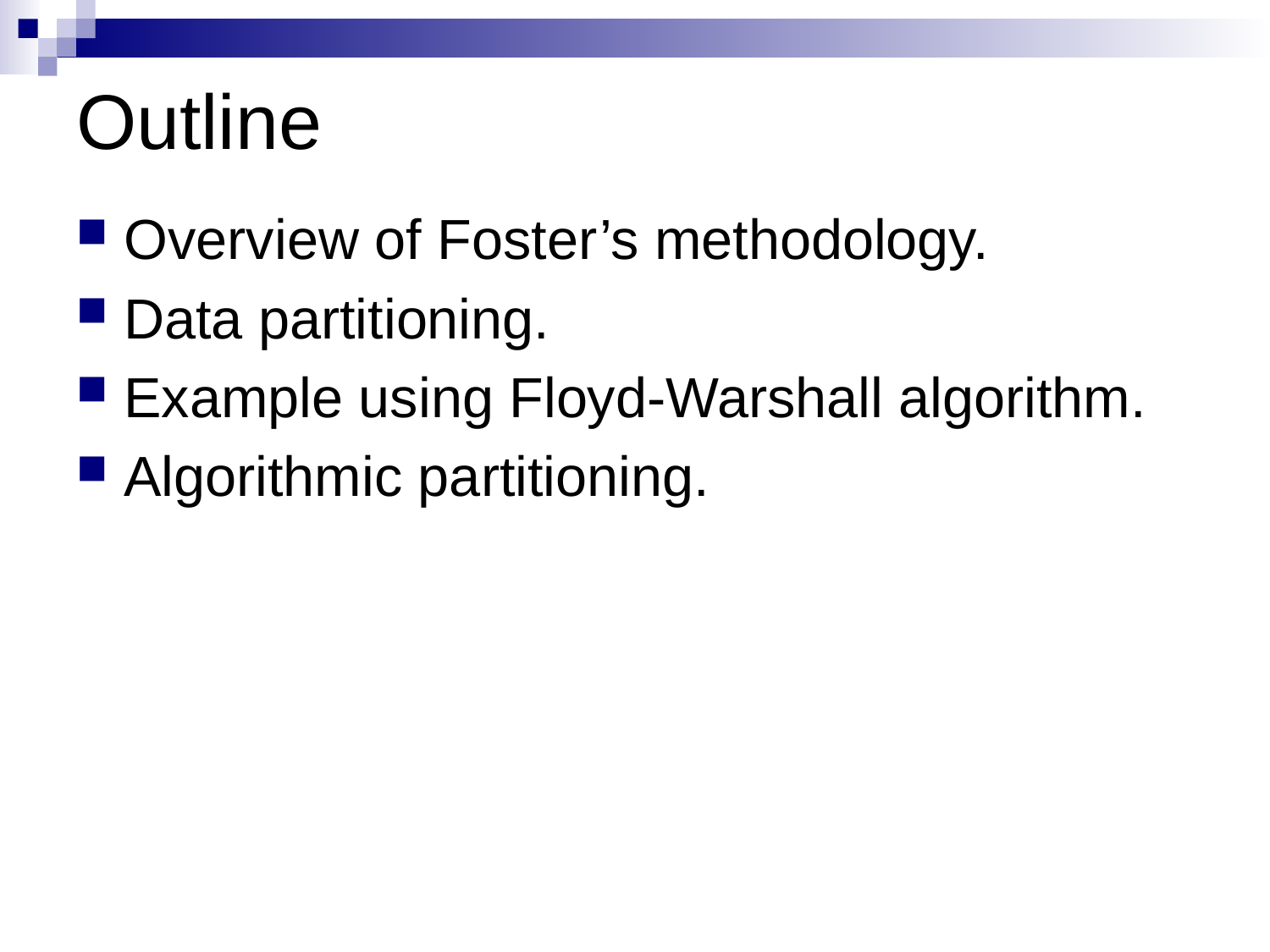

# Outline
Overview of Foster’s methodology.
Data partitioning.
Example using Floyd-Warshall algorithm.
Algorithmic partitioning.